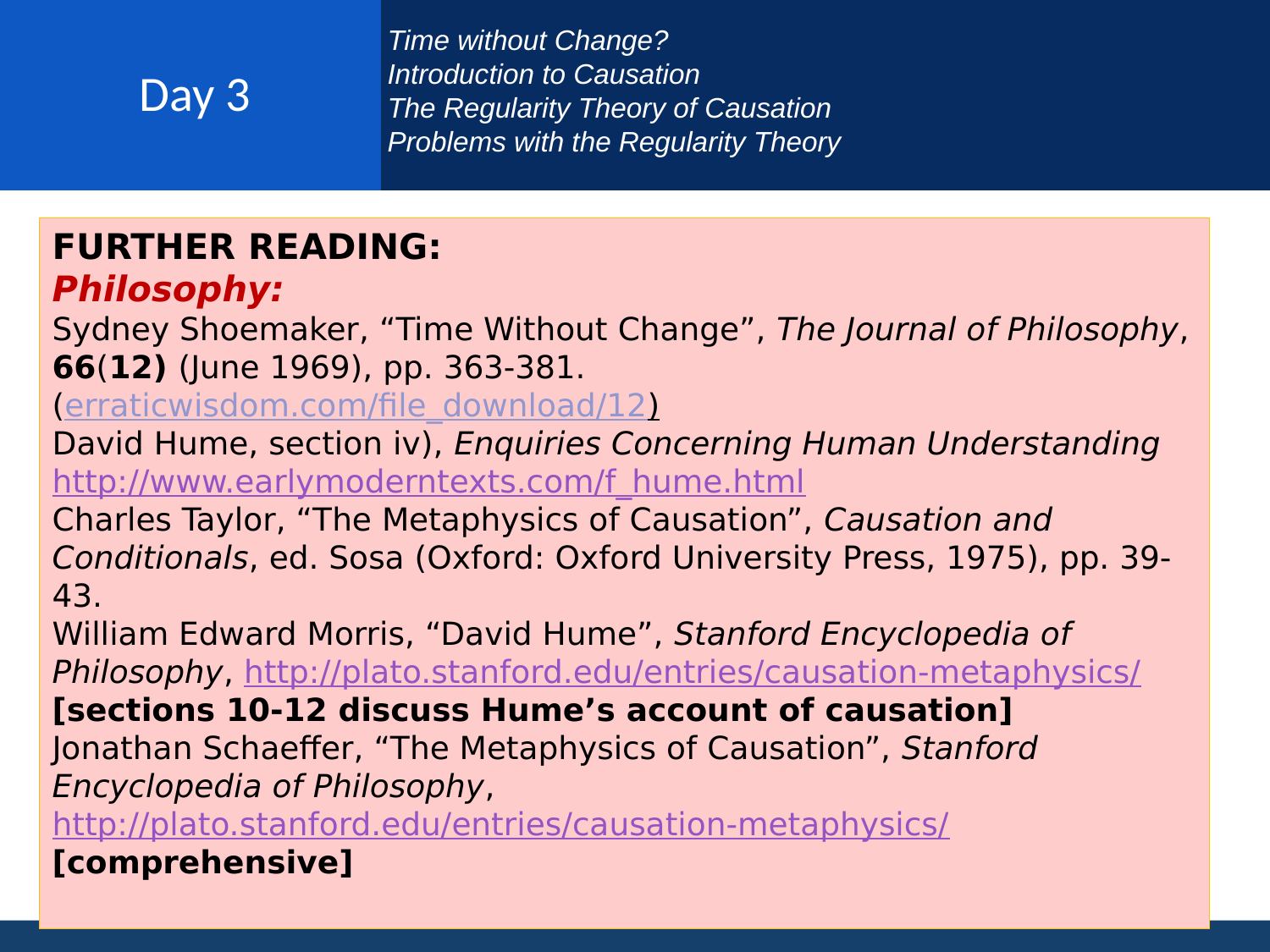

# Day 3
Time without Change?
Introduction to Causation
The Regularity Theory of Causation
Problems with the Regularity Theory

FURTHER READING:
Philosophy:
Sydney Shoemaker, “Time Without Change”, The Journal of Philosophy, 66(12) (June 1969), pp. 363-381. (erraticwisdom.com/file_download/12)
David Hume, section iv), Enquiries Concerning Human Understanding http://www.earlymoderntexts.com/f_hume.html
Charles Taylor, “The Metaphysics of Causation”, Causation and Conditionals, ed. Sosa (Oxford: Oxford University Press, 1975), pp. 39-43.
William Edward Morris, “David Hume”, Stanford Encyclopedia of Philosophy, http://plato.stanford.edu/entries/causation-metaphysics/  [sections 10-12 discuss Hume’s account of causation]
Jonathan Schaeffer, “The Metaphysics of Causation”, Stanford Encyclopedia of Philosophy, http://plato.stanford.edu/entries/causation-metaphysics/ [comprehensive]